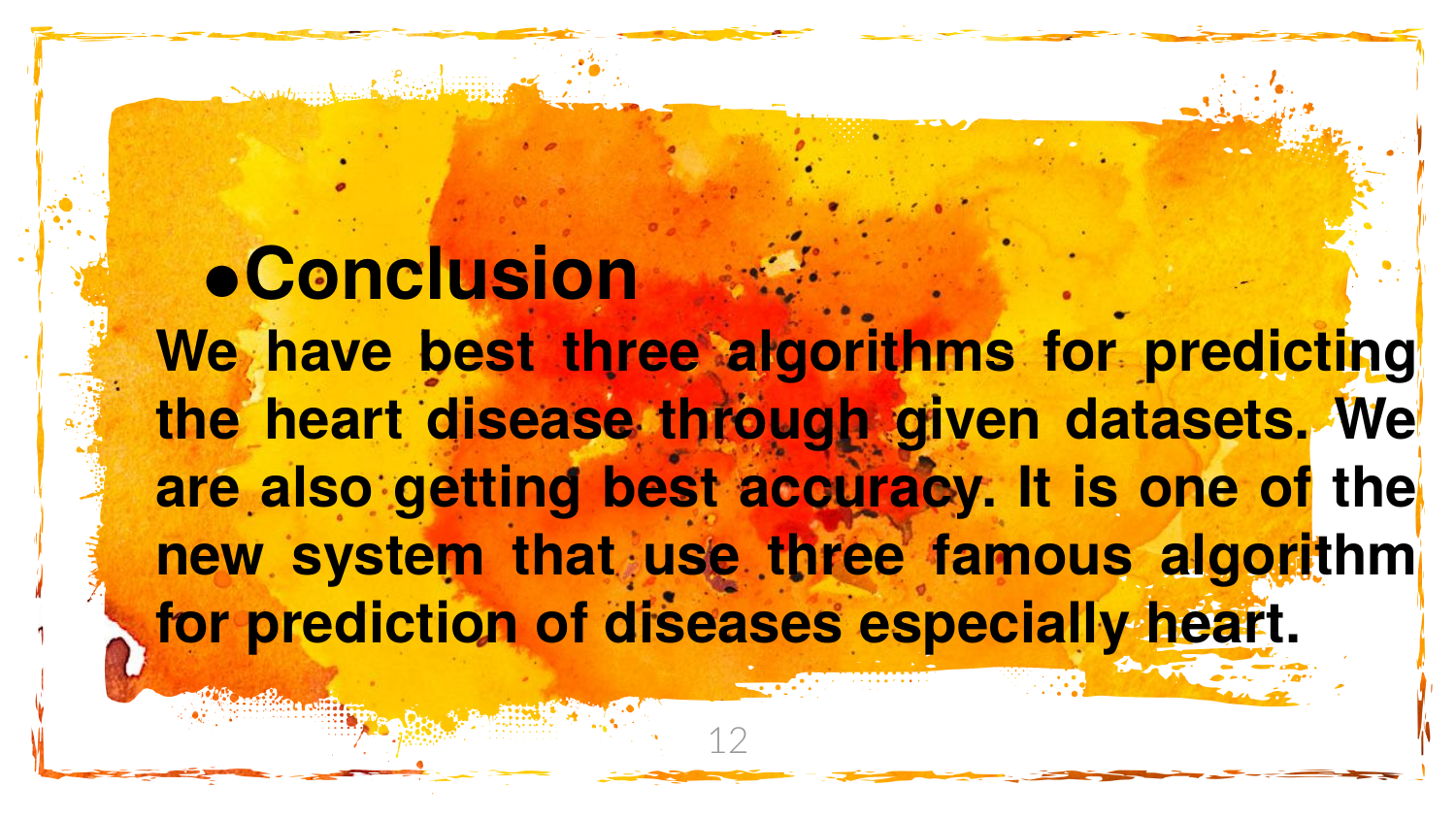

Conclusion
We have best three algorithms for predicting the heart disease through given datasets. We are also getting best accuracy. It is one of the new system that use three famous algorithm for prediction of diseases especially heart.
12